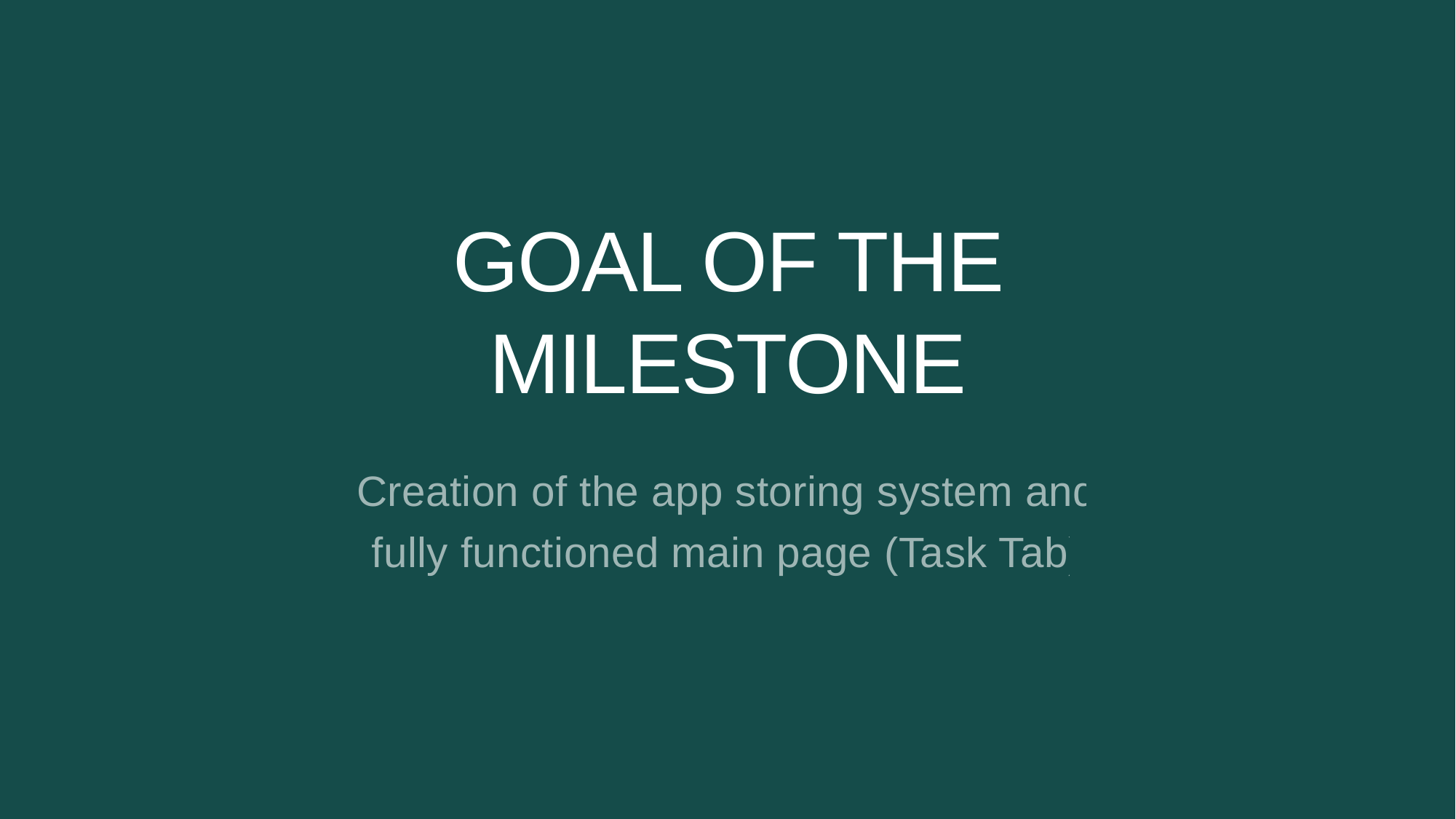

# GOAL OF THE MILESTONE
Creation of the app storing system and fully functioned main page (Task Tab)